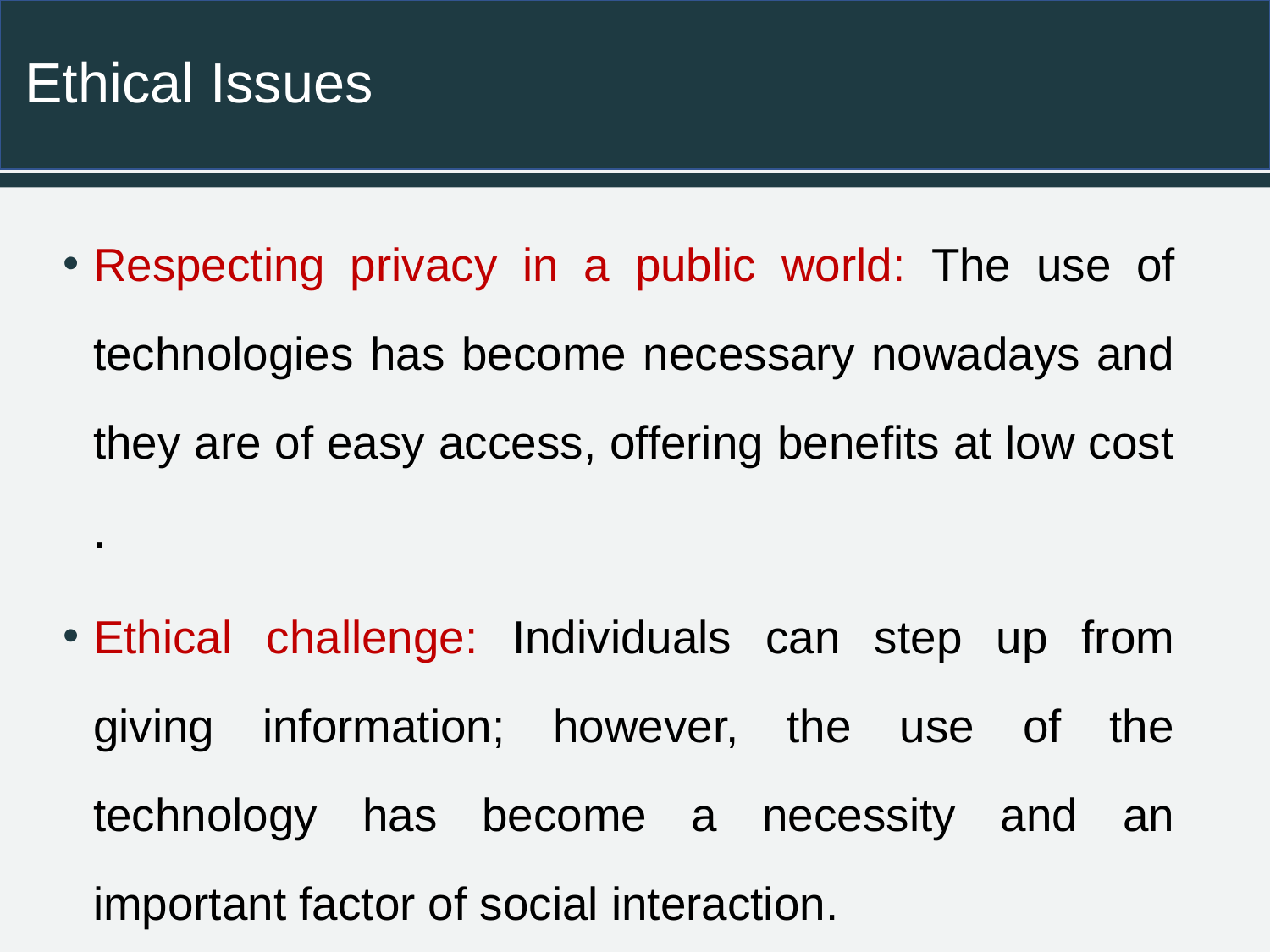

# Ethical Issues
Respecting privacy in a public world: The use of technologies has become necessary nowadays and they are of easy access, offering benefits at low cost .
Ethical challenge: Individuals can step up from giving information; however, the use of the technology has become a necessity and an important factor of social interaction.